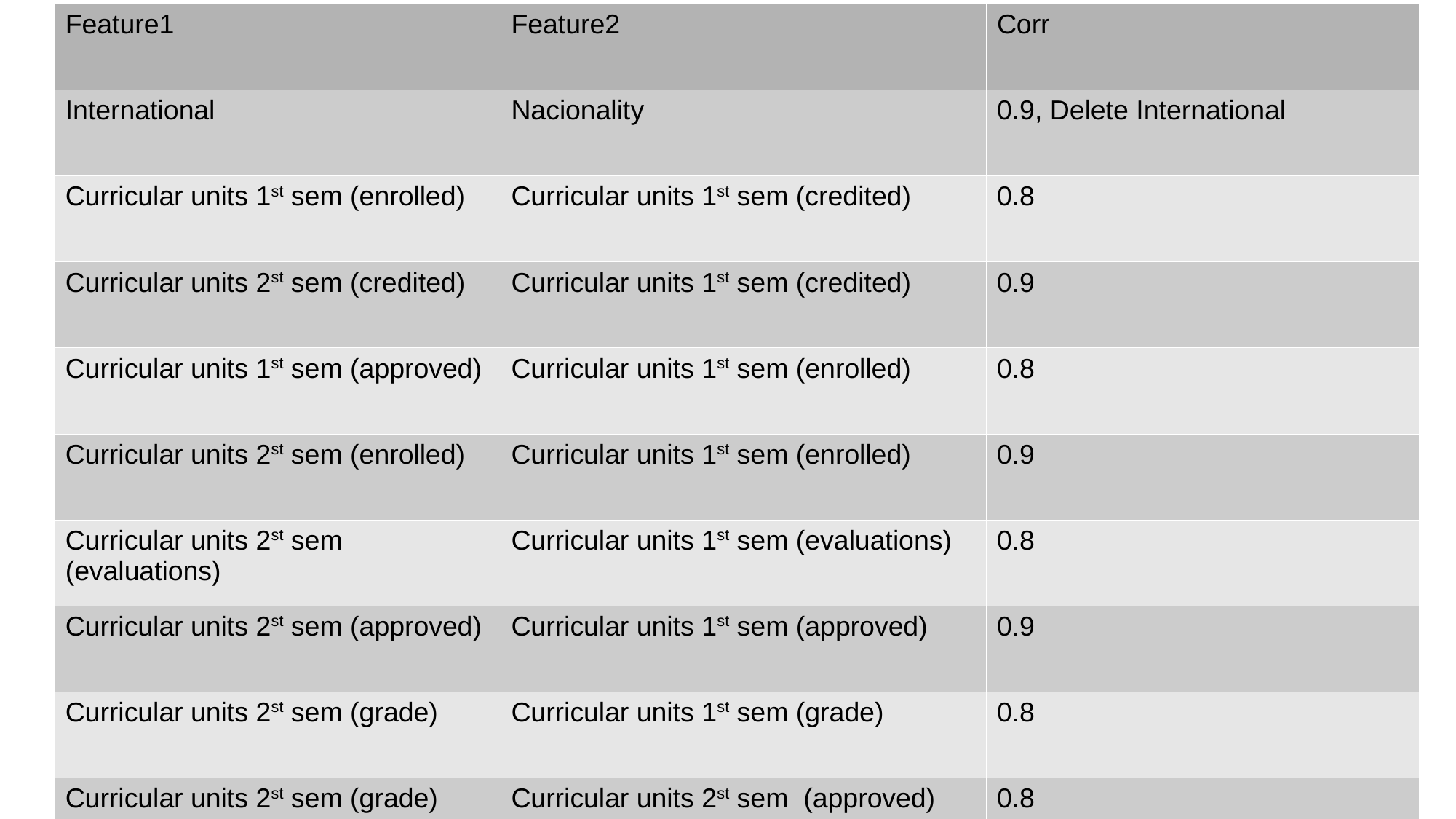

| Feature1 | Feature2 | Corr |
| --- | --- | --- |
| International | Nacionality | 0.9, Delete International |
| Curricular units 1st sem (enrolled) | Curricular units 1st sem (credited) | 0.8 |
| Curricular units 2st sem (credited) | Curricular units 1st sem (credited) | 0.9 |
| Curricular units 1st sem (approved) | Curricular units 1st sem (enrolled) | 0.8 |
| Curricular units 2st sem (enrolled) | Curricular units 1st sem (enrolled) | 0.9 |
| Curricular units 2st sem (evaluations) | Curricular units 1st sem (evaluations) | 0.8 |
| Curricular units 2st sem (approved) | Curricular units 1st sem (approved) | 0.9 |
| Curricular units 2st sem (grade) | Curricular units 1st sem (grade) | 0.8 |
| Curricular units 2st sem (grade) | Curricular units 2st sem (approved) | 0.8 |